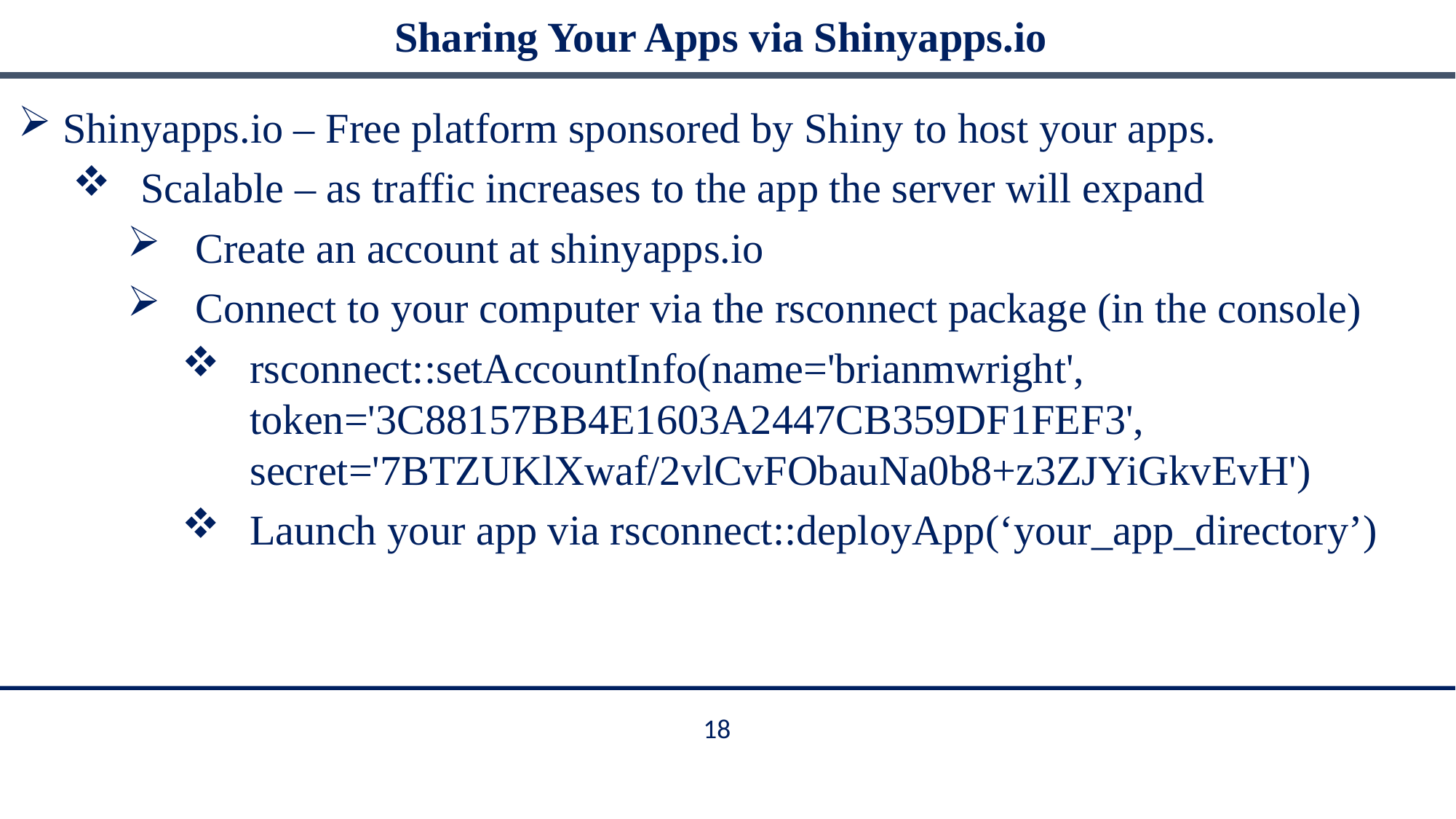

# Sharing Your Apps via Shinyapps.io
 Shinyapps.io – Free platform sponsored by Shiny to host your apps.
Scalable – as traffic increases to the app the server will expand
Create an account at shinyapps.io
Connect to your computer via the rsconnect package (in the console)
rsconnect::setAccountInfo(name='brianmwright', token='3C88157BB4E1603A2447CB359DF1FEF3', secret='7BTZUKlXwaf/2vlCvFObauNa0b8+z3ZJYiGkvEvH')
Launch your app via rsconnect::deployApp(‘your_app_directory’)